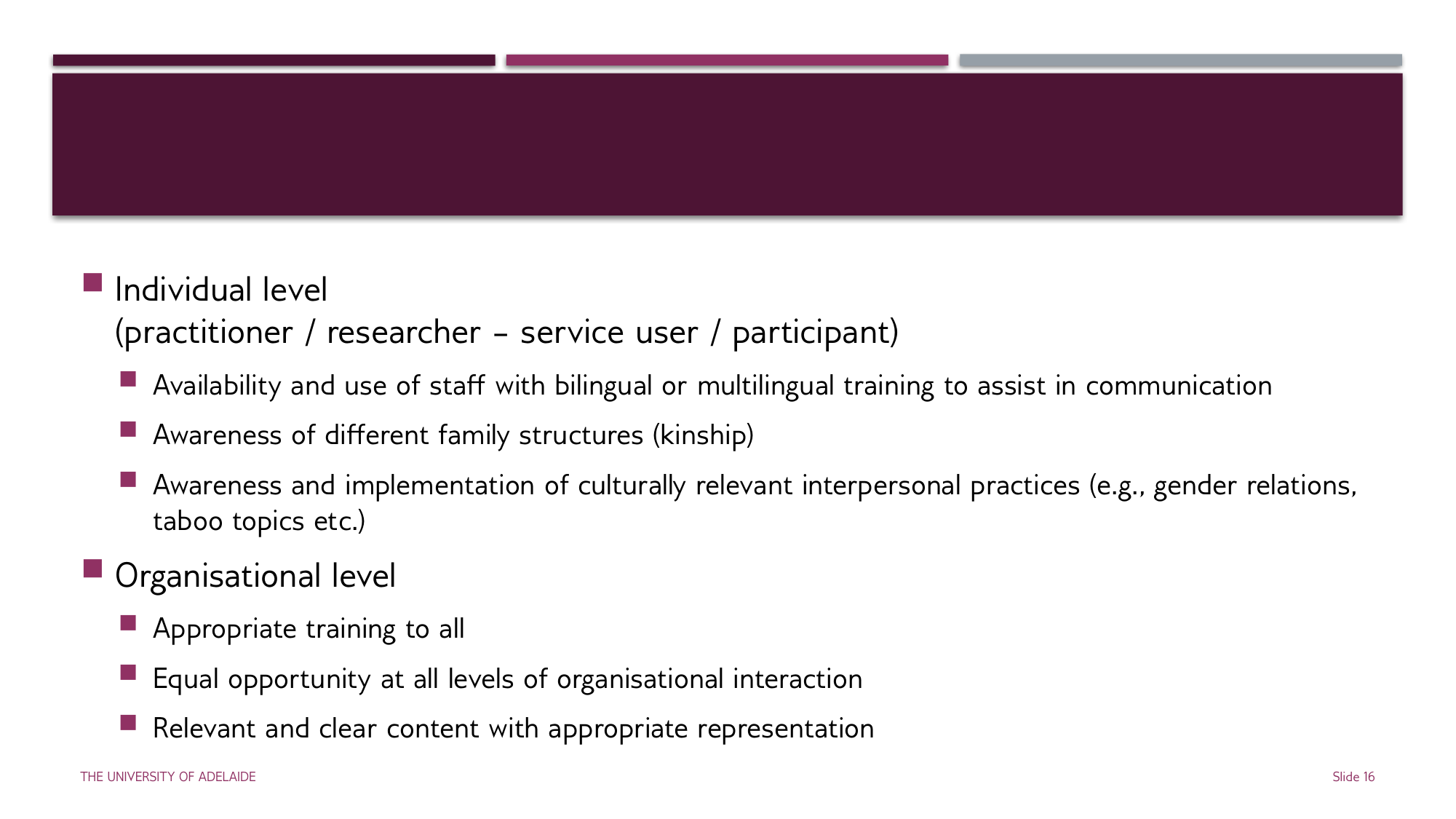

#
Individual level
(practitioner / researcher – service user / participant)
Availability and use of staff with bilingual or multilingual training to assist in communication
Awareness of different family structures (kinship)
Awareness and implementation of culturally relevant interpersonal practices (e.g., gender relations, taboo topics etc.)
Organisational level
Appropriate training to all
Equal opportunity at all levels of organisational interaction
Relevant and clear content with appropriate representation

Slide 16
The University of Adelaide